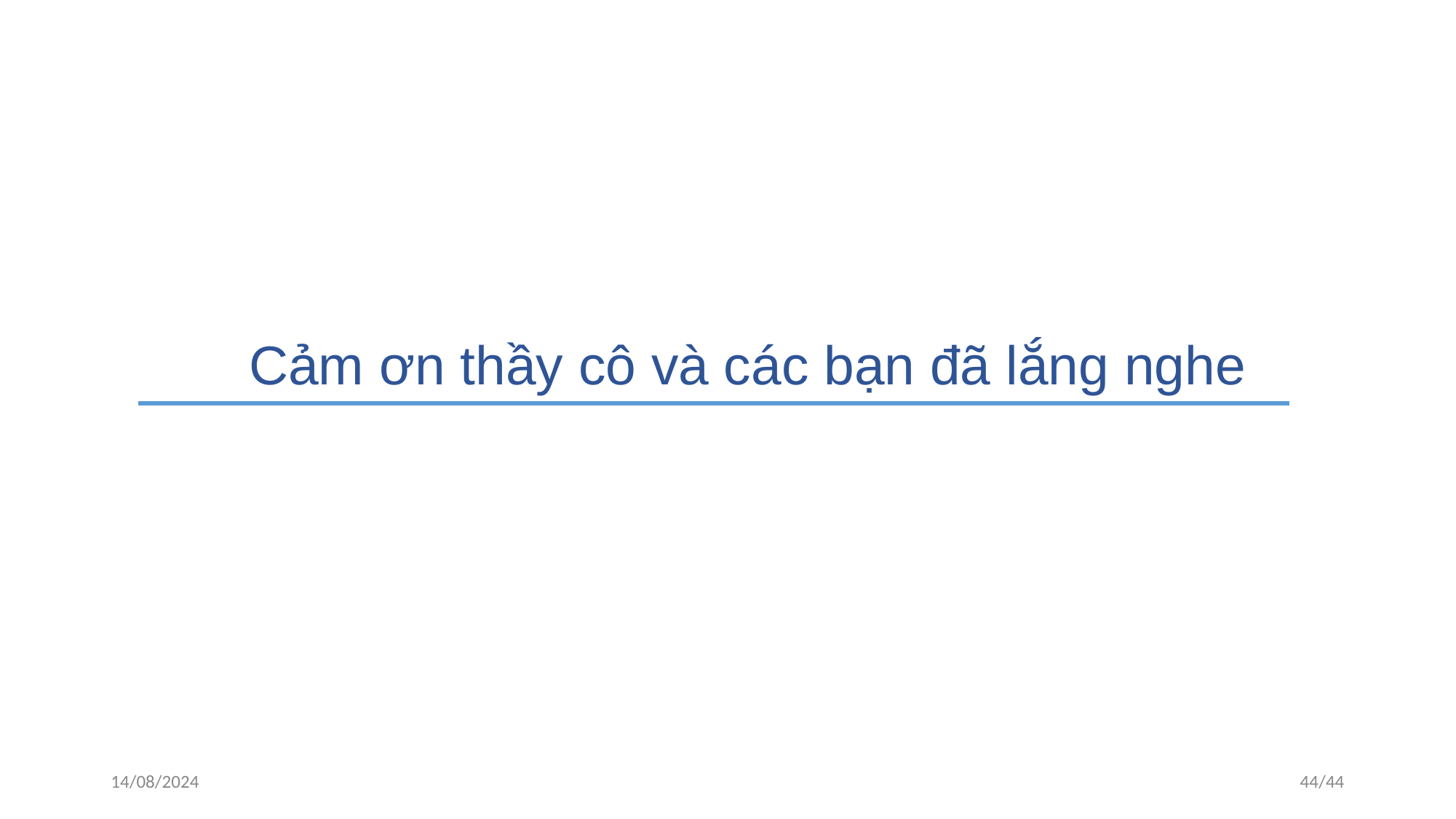

Cảm ơn thầy cô và các bạn đã lắng nghe

14/08/2024
44/44